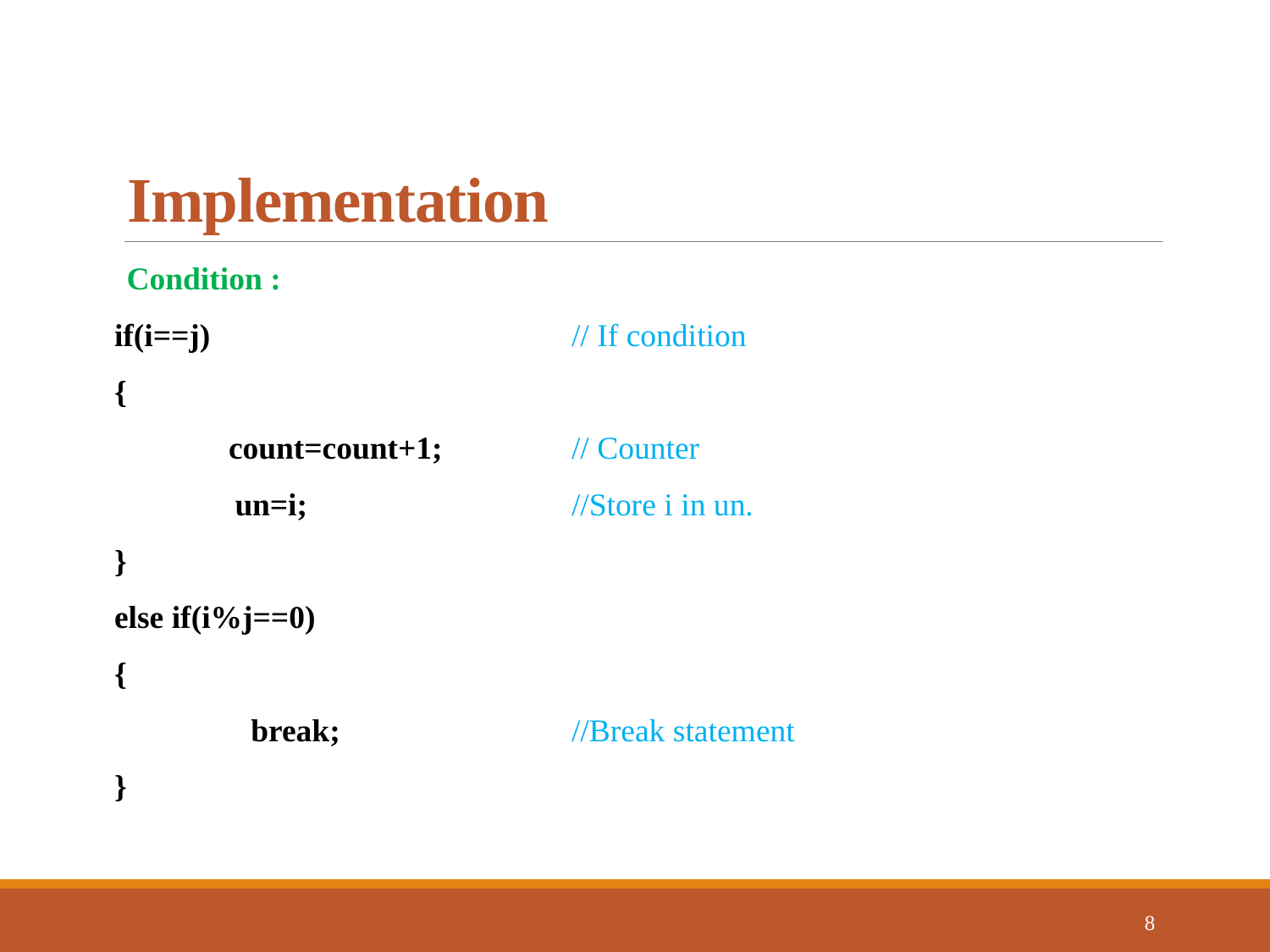

# Implementation
Condition :
if(i==j)				// If condition
{
 	count=count+1;		// Counter
               un=i;			//Store i in un.
}
else if(i%j==0)
{
                 break;			//Break statement
}
8